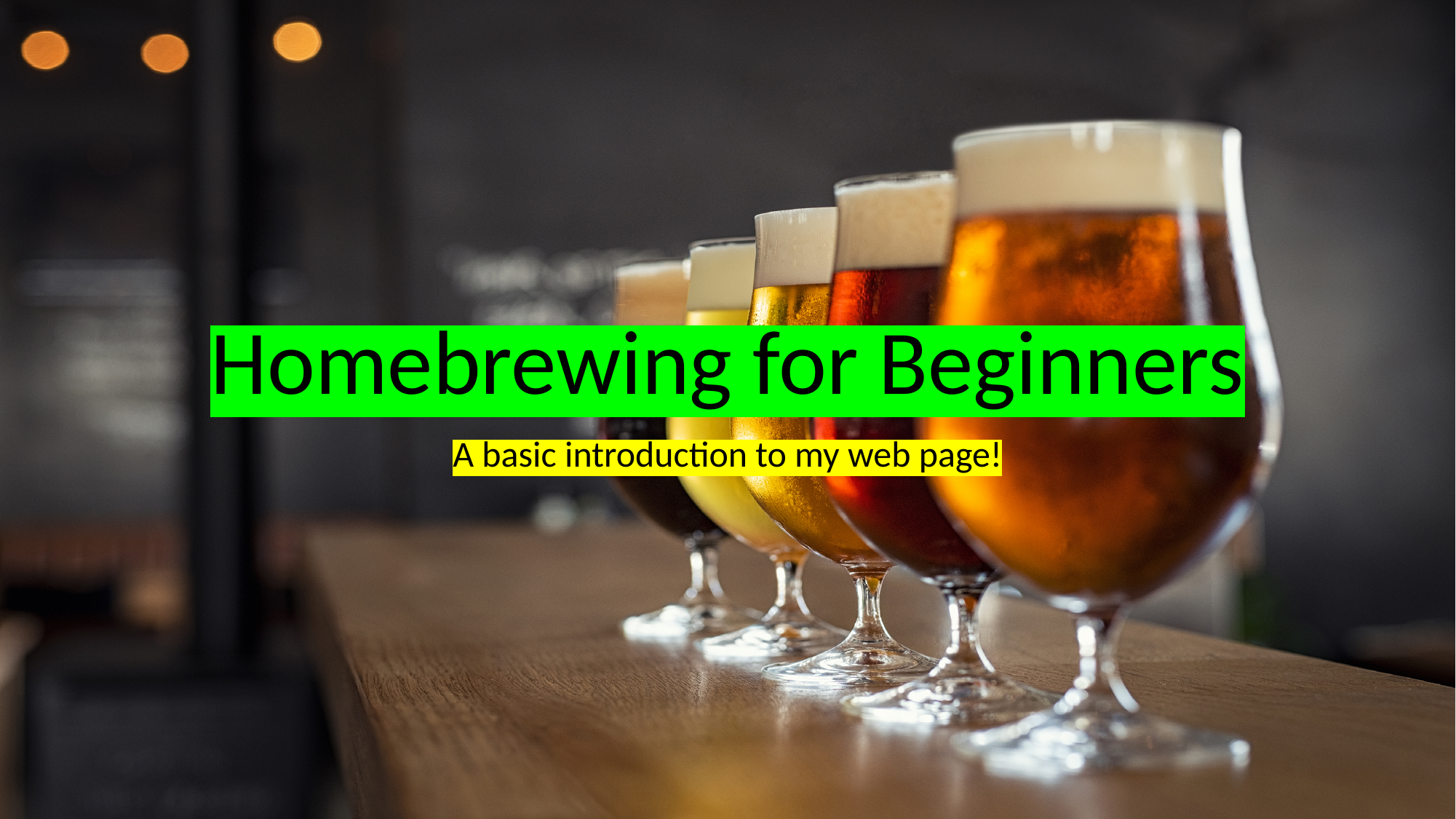

# Homebrewing for Beginners
A basic introduction to my web page!